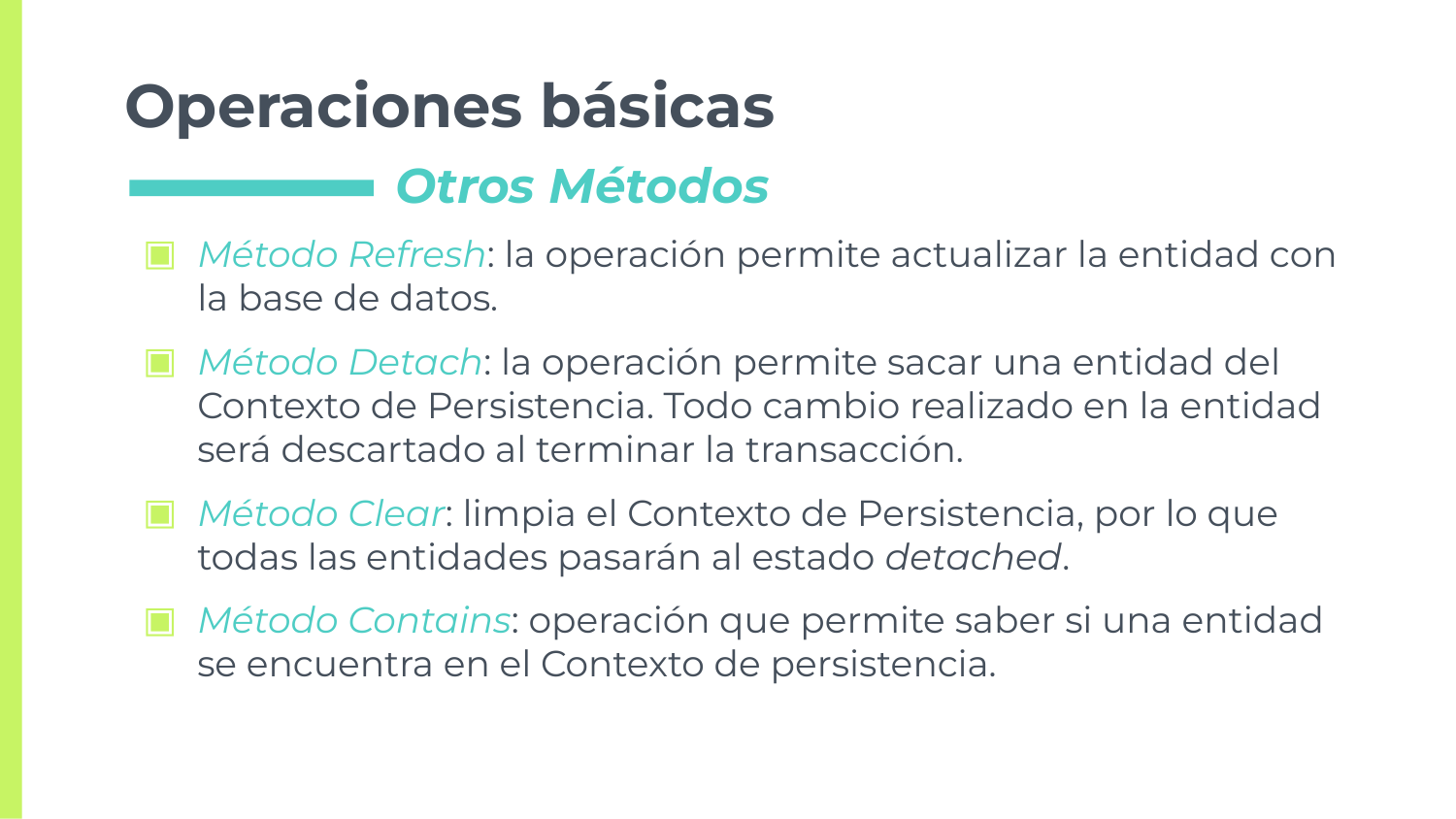

# Operaciones básicas
Otros Métodos
Método Refresh: la operación permite actualizar la entidad con la base de datos.
Método Detach: la operación permite sacar una entidad del Contexto de Persistencia. Todo cambio realizado en la entidad será descartado al terminar la transacción.
Método Clear: limpia el Contexto de Persistencia, por lo que todas las entidades pasarán al estado detached.
Método Contains: operación que permite saber si una entidad se encuentra en el Contexto de persistencia.